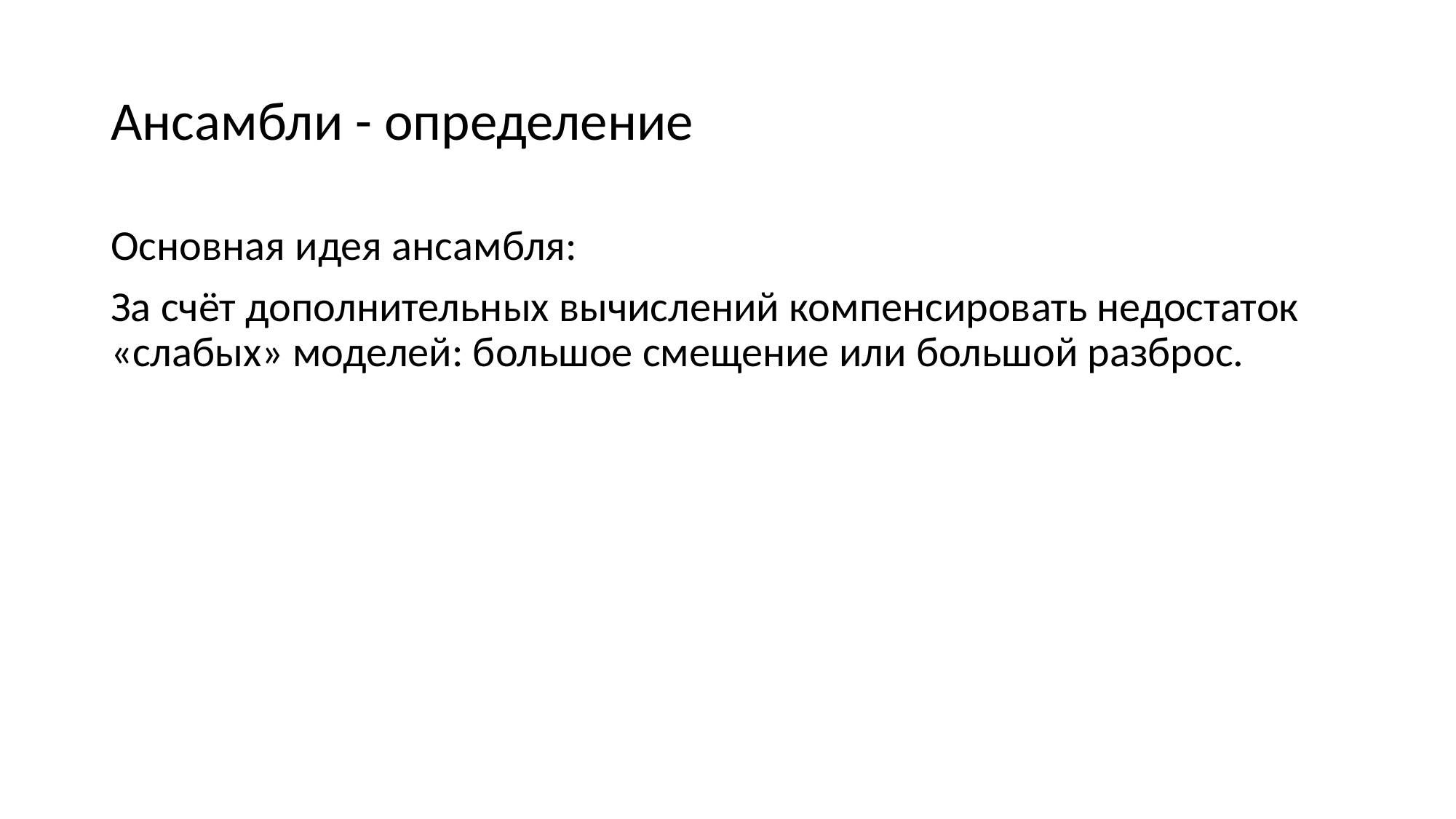

# Ансамбли - определение
Основная идея ансамбля:
За счёт дополнительных вычислений компенсировать недостаток «слабых» моделей: большое смещение или большой разброс.